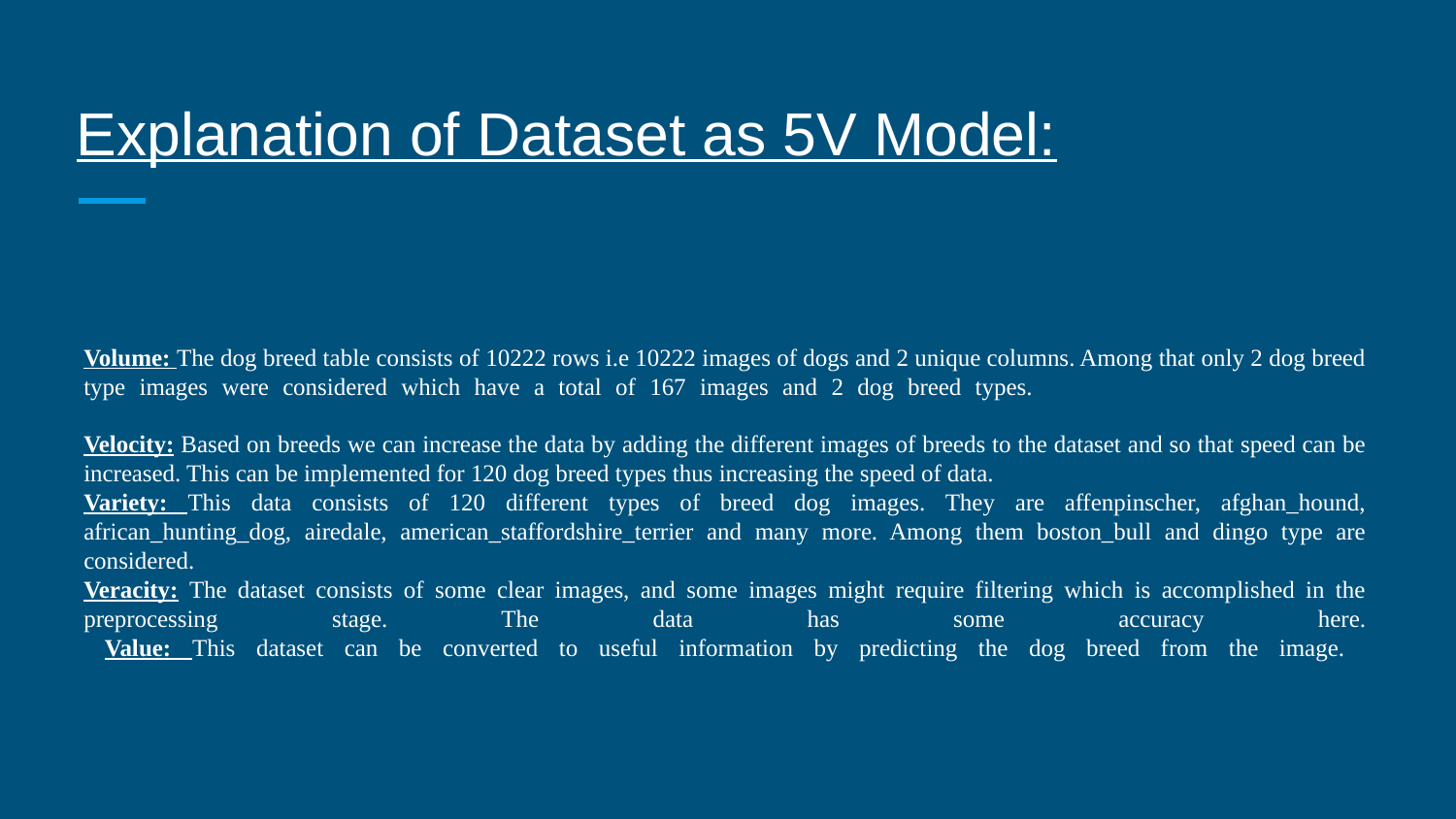

# Explanation of Dataset as 5V Model:
Volume: The dog breed table consists of 10222 rows i.e 10222 images of dogs and 2 unique columns. Among that only 2 dog breed type images were considered which have a total of 167 images and 2 dog breed types.
Velocity: Based on breeds we can increase the data by adding the different images of breeds to the dataset and so that speed can be increased. This can be implemented for 120 dog breed types thus increasing the speed of data.
Variety: This data consists of 120 different types of breed dog images. They are affenpinscher, afghan_hound, african_hunting_dog, airedale, american_staffordshire_terrier and many more. Among them boston_bull and dingo type are considered.
Veracity: The dataset consists of some clear images, and some images might require filtering which is accomplished in the preprocessing stage. The data has some accuracy here.
 Value: This dataset can be converted to useful information by predicting the dog breed from the image.